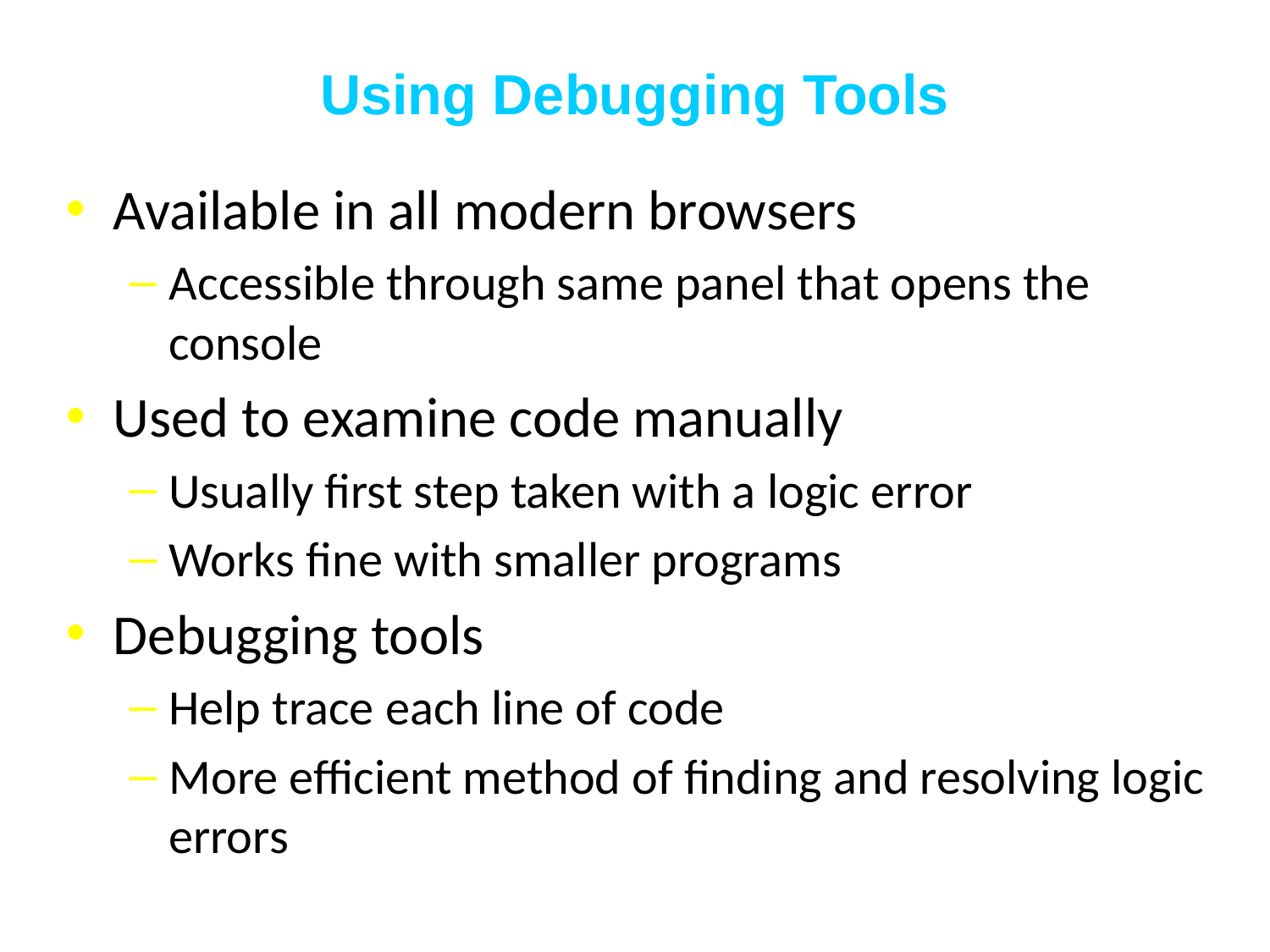

# Using Debugging Tools
Available in all modern browsers
Accessible through same panel that opens the console
Used to examine code manually
Usually first step taken with a logic error
Works fine with smaller programs
Debugging tools
Help trace each line of code
More efficient method of finding and resolving logic errors